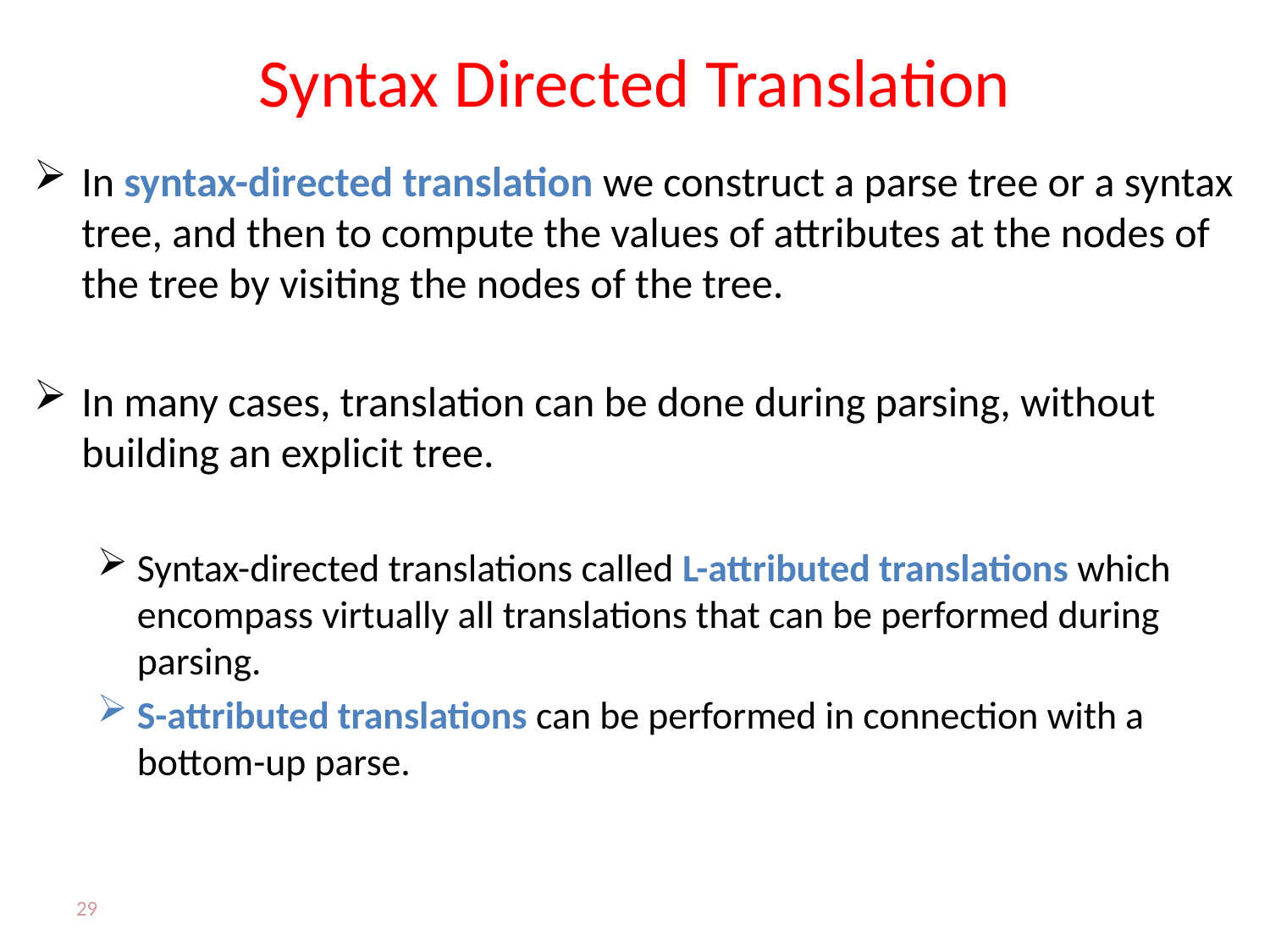

# Syntax Directed Translation
In syntax-directed translation we construct a parse tree or a syntax tree, and then to compute the values of attributes at the nodes of the tree by visiting the nodes of the tree.

In many cases, translation can be done during parsing, without building an explicit tree.

Syntax-directed translations called L-attributed translations which encompass virtually all translations that can be performed during parsing.
S-attributed translations can be performed in connection with a bottom-up parse.
29